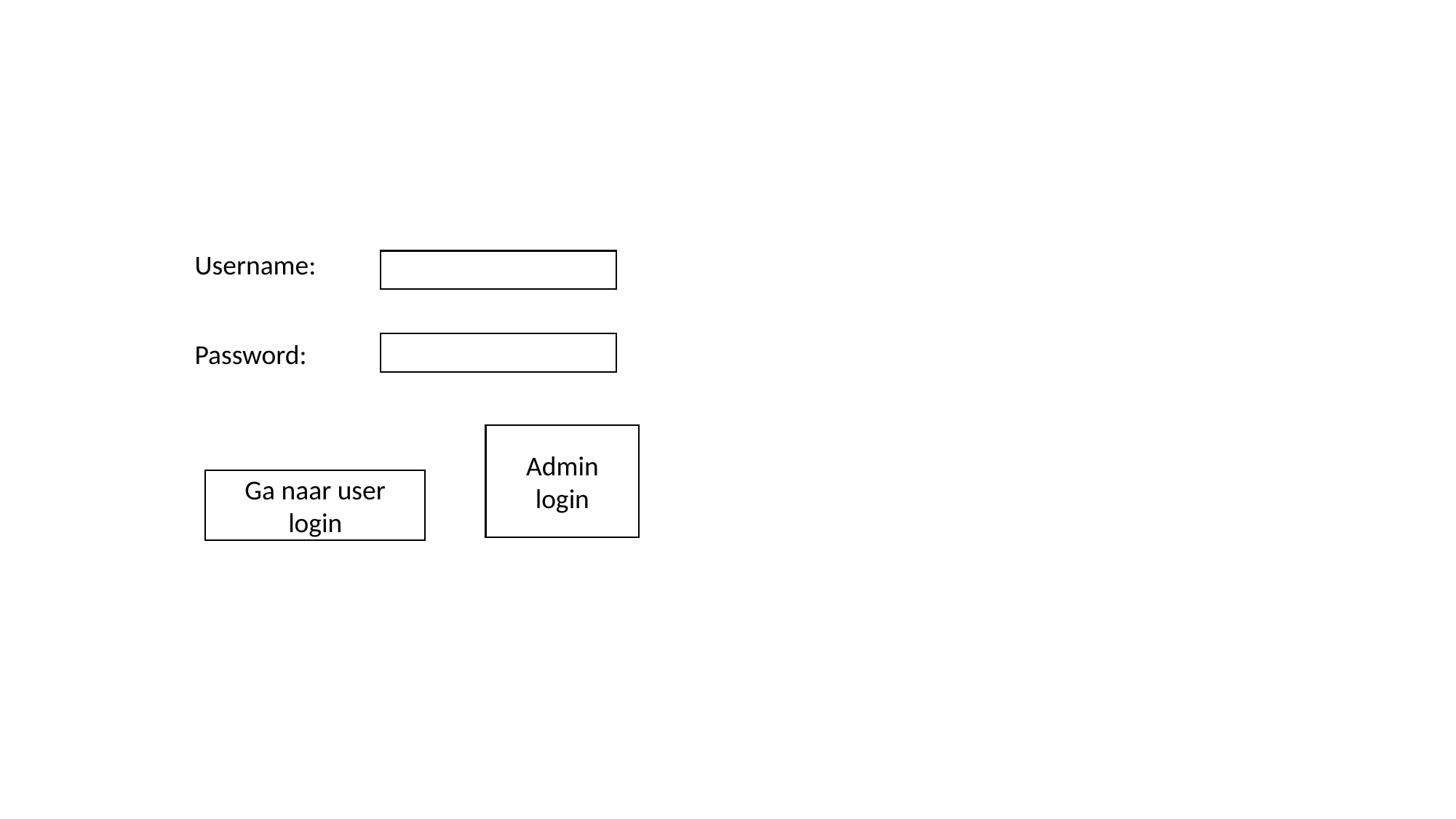

Username:

Password:

Admin login
Ga naar user login